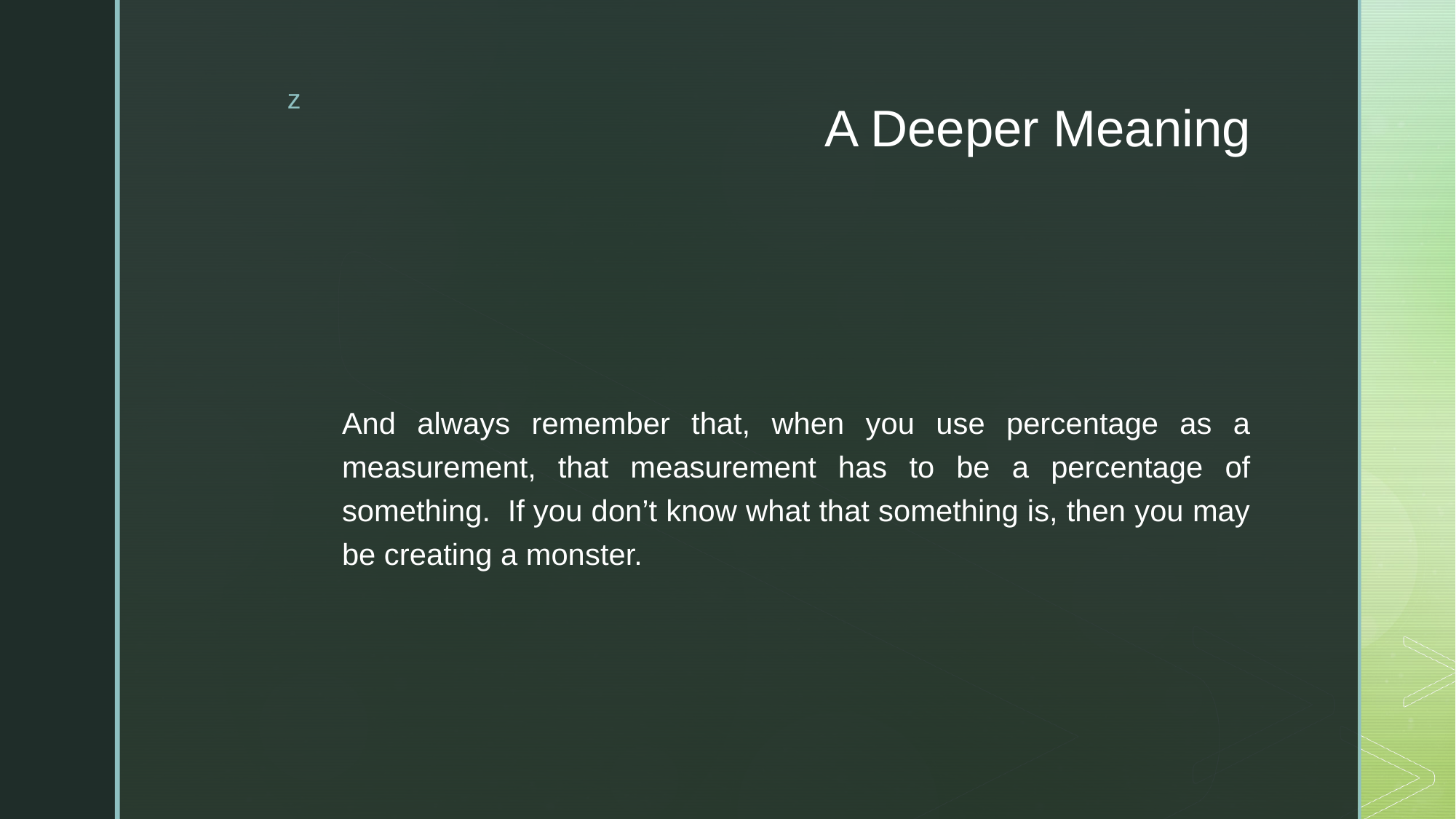

# A Deeper Meaning
And always remember that, when you use percentage as a measurement, that measurement has to be a percentage of something.  If you don’t know what that something is, then you may be creating a monster.